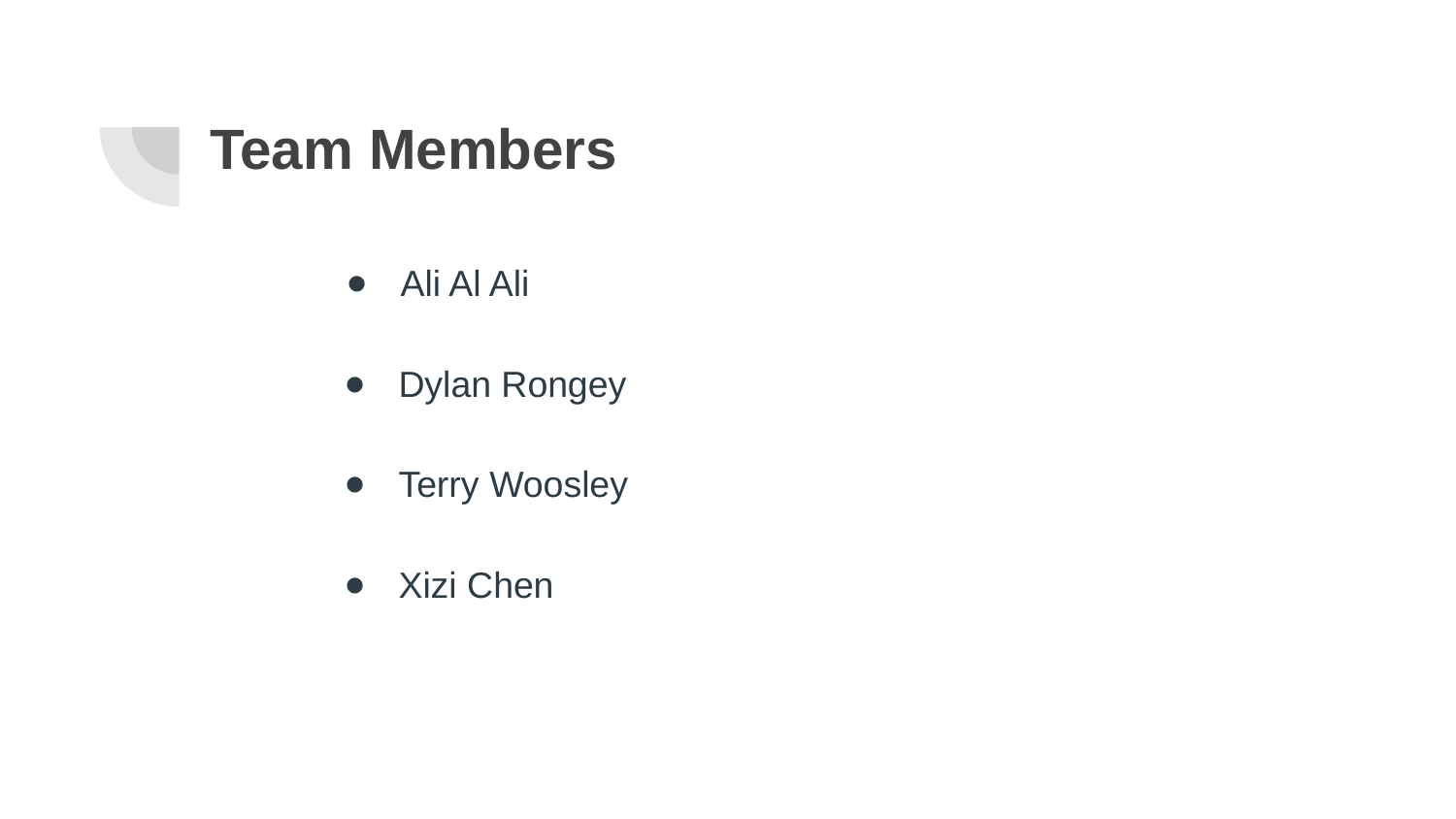

# Team Members
Ali Al Ali

Dylan Rongey

Terry Woosley

Xizi Chen